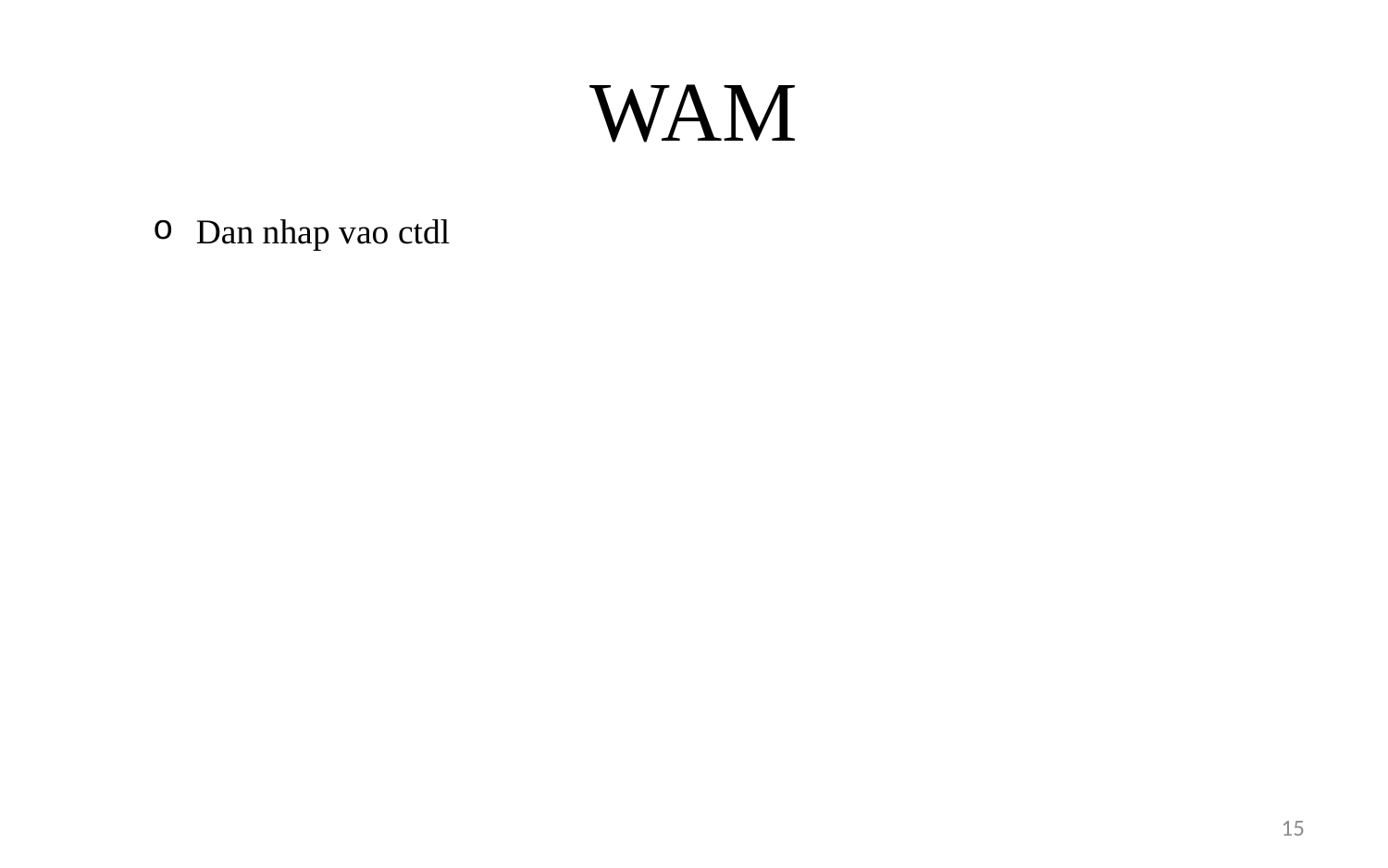

# WAM
Dan nhap vao ctdl
15